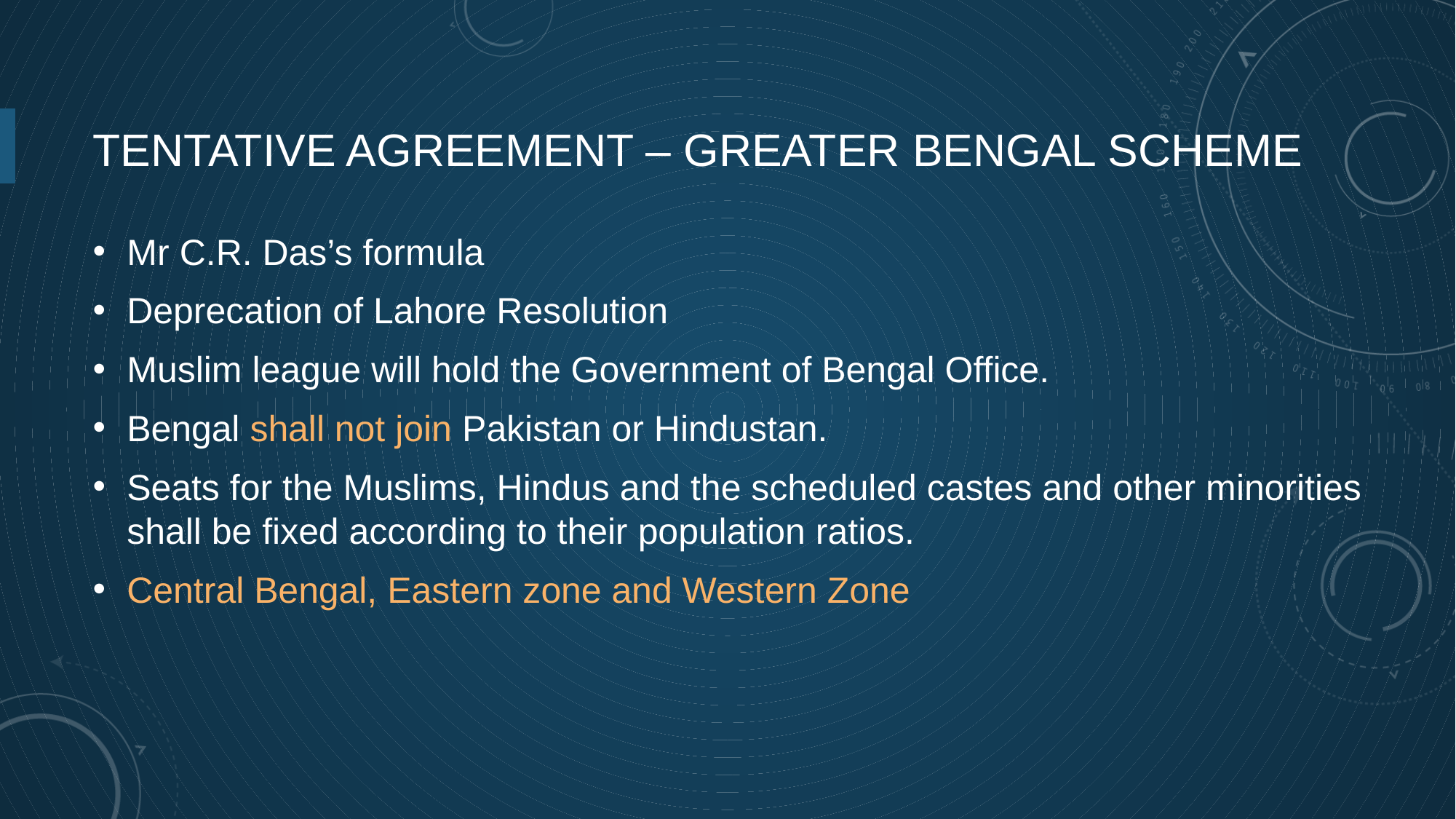

# Tentative Agreement – Greater Bengal scheme
Mr C.R. Das’s formula
Deprecation of Lahore Resolution
Muslim league will hold the Government of Bengal Office.
Bengal shall not join Pakistan or Hindustan.
Seats for the Muslims, Hindus and the scheduled castes and other minorities shall be fixed according to their population ratios.
Central Bengal, Eastern zone and Western Zone